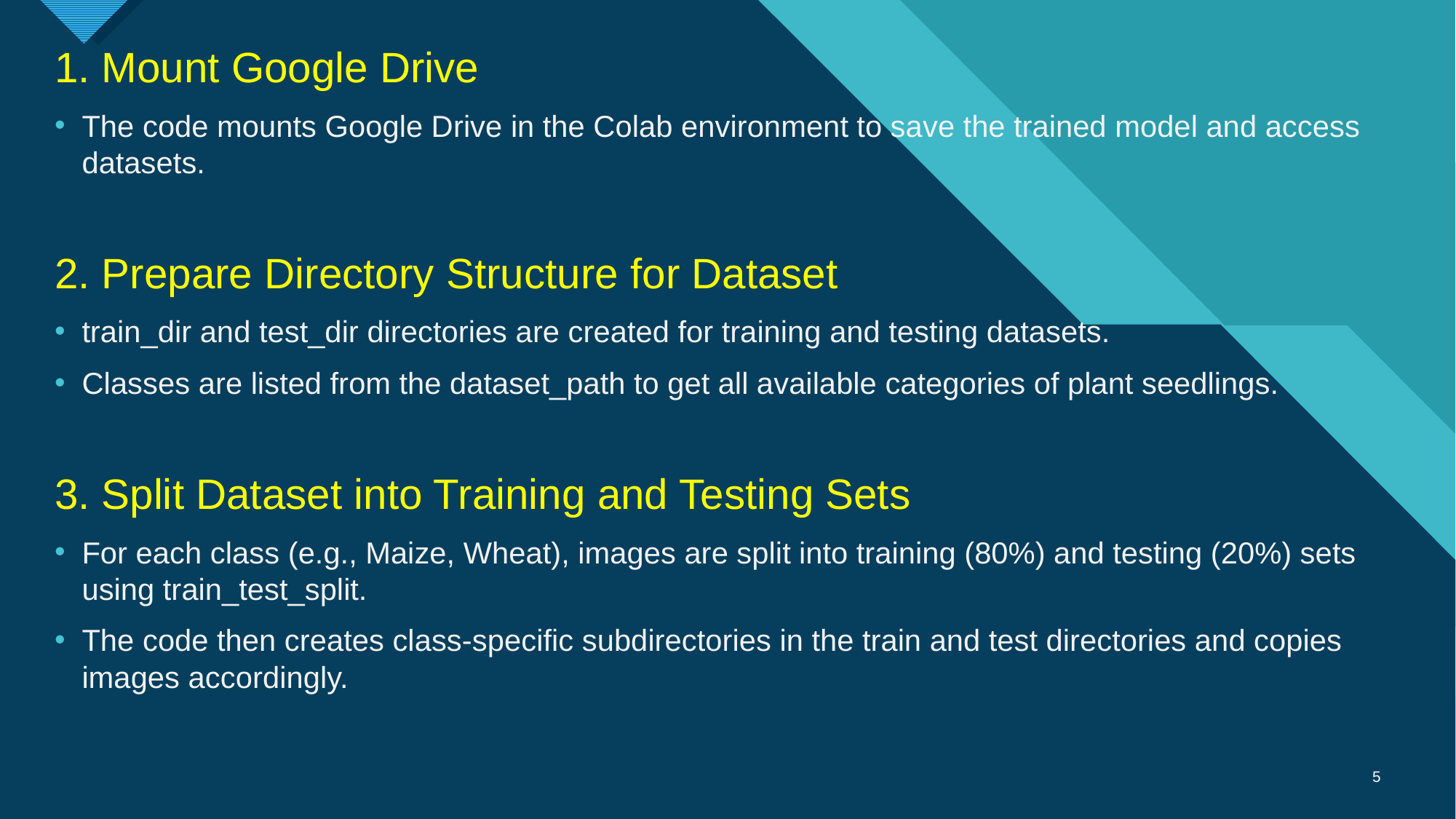

1. Mount Google Drive
The code mounts Google Drive in the Colab environment to save the trained model and access datasets.

2. Prepare Directory Structure for Dataset
train_dir and test_dir directories are created for training and testing datasets.
Classes are listed from the dataset_path to get all available categories of plant seedlings.

3. Split Dataset into Training and Testing Sets
For each class (e.g., Maize, Wheat), images are split into training (80%) and testing (20%) sets using train_test_split.
The code then creates class-specific subdirectories in the train and test directories and copies images accordingly.
5